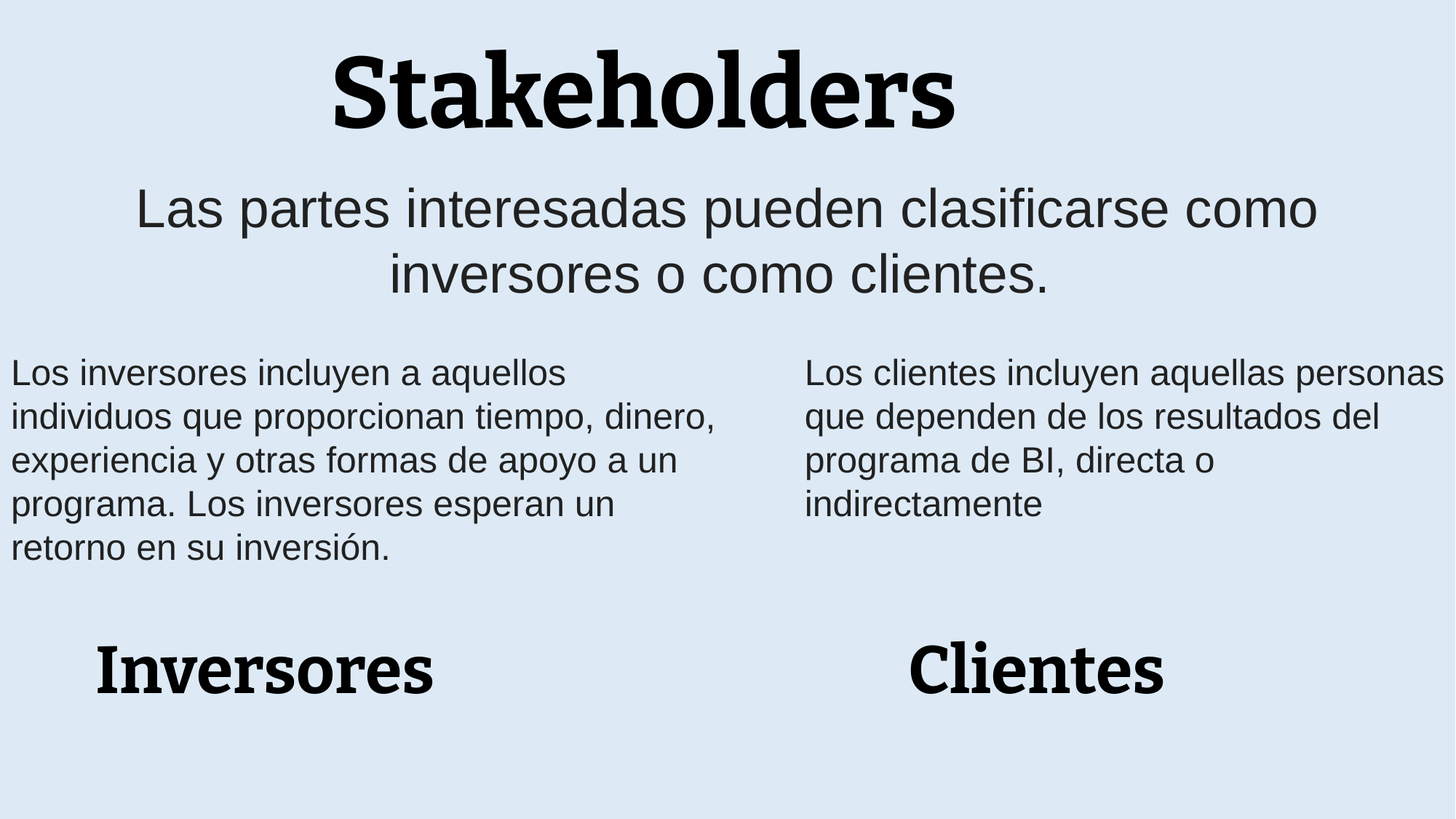

Stakeholders
Las partes interesadas pueden clasificarse como inversores o como clientes.
Los inversores incluyen a aquellos individuos que proporcionan tiempo, dinero, experiencia y otras formas de apoyo a un programa. Los inversores esperan un retorno en su inversión.
Los clientes incluyen aquellas personas que dependen de los resultados del programa de BI, directa o indirectamente
Inversores
Clientes